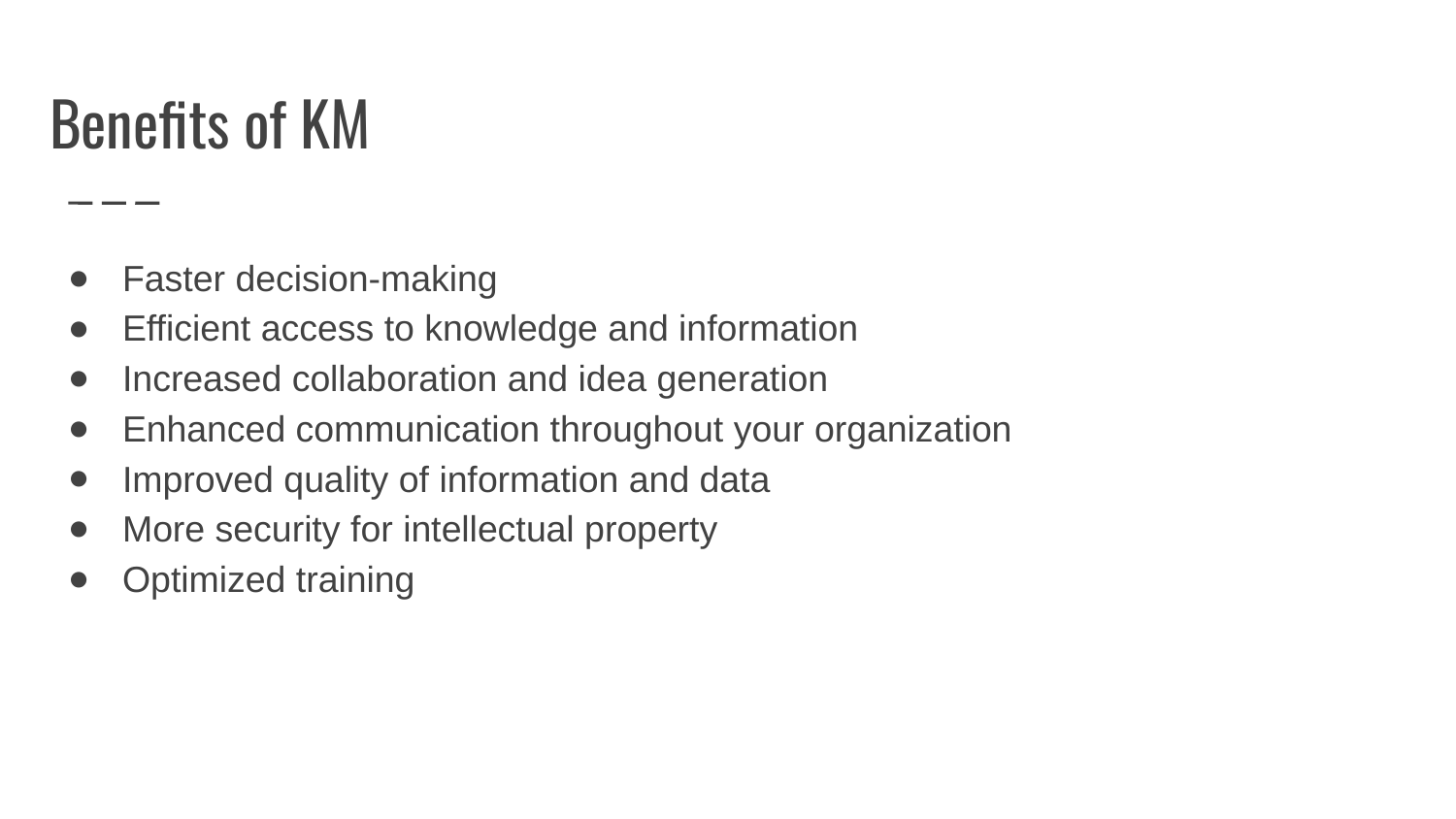

# Benefits of KM
Faster decision-making
Efficient access to knowledge and information
Increased collaboration and idea generation
Enhanced communication throughout your organization
Improved quality of information and data
More security for intellectual property
Optimized training